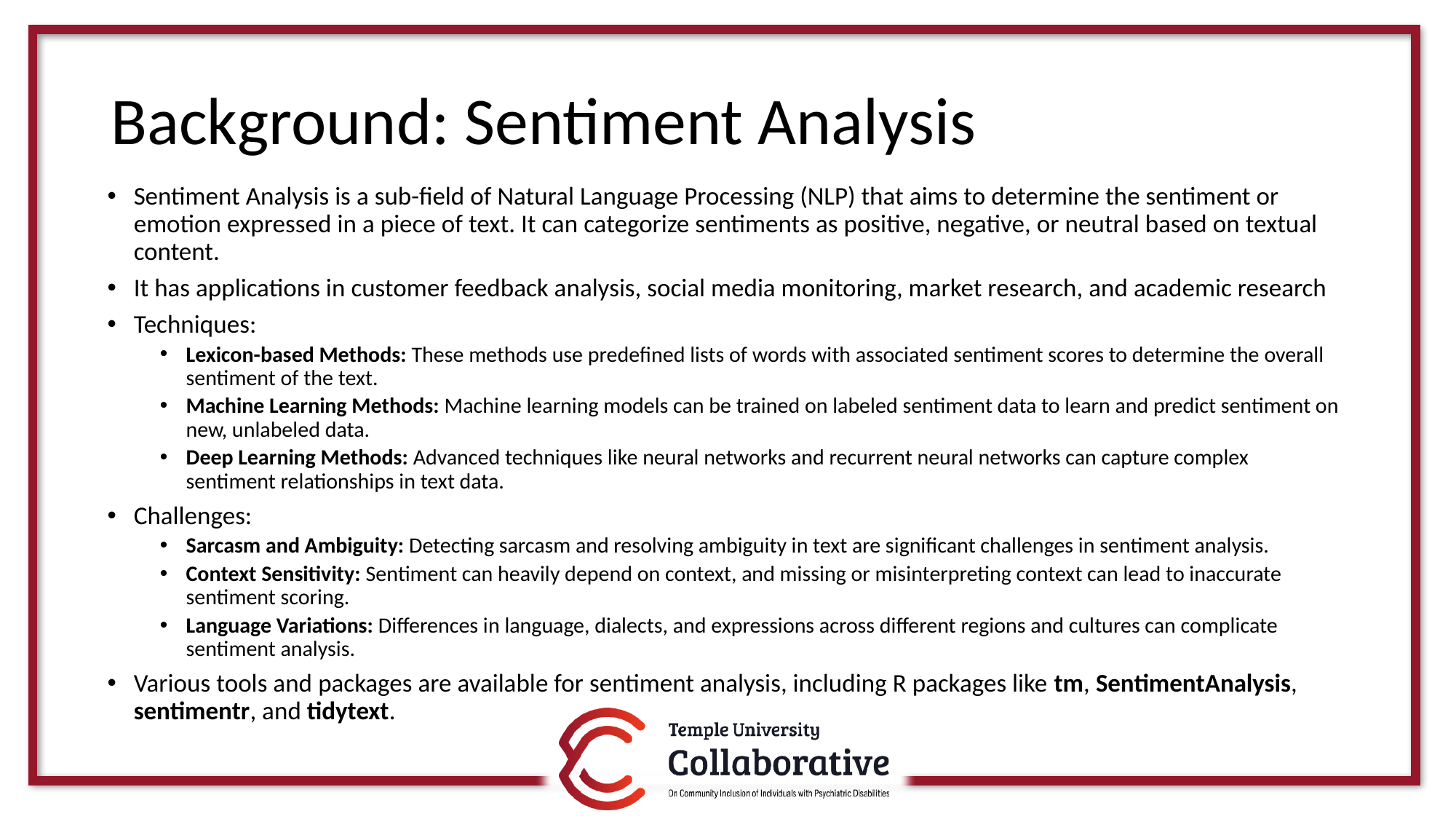

# Background: Sentiment Analysis
Sentiment Analysis is a sub-field of Natural Language Processing (NLP) that aims to determine the sentiment or emotion expressed in a piece of text. It can categorize sentiments as positive, negative, or neutral based on textual content.
It has applications in customer feedback analysis, social media monitoring, market research, and academic research
Techniques:
Lexicon-based Methods: These methods use predefined lists of words with associated sentiment scores to determine the overall sentiment of the text.
Machine Learning Methods: Machine learning models can be trained on labeled sentiment data to learn and predict sentiment on new, unlabeled data.
Deep Learning Methods: Advanced techniques like neural networks and recurrent neural networks can capture complex sentiment relationships in text data.
Challenges:
Sarcasm and Ambiguity: Detecting sarcasm and resolving ambiguity in text are significant challenges in sentiment analysis.
Context Sensitivity: Sentiment can heavily depend on context, and missing or misinterpreting context can lead to inaccurate sentiment scoring.
Language Variations: Differences in language, dialects, and expressions across different regions and cultures can complicate sentiment analysis.
Various tools and packages are available for sentiment analysis, including R packages like tm, SentimentAnalysis, sentimentr, and tidytext.